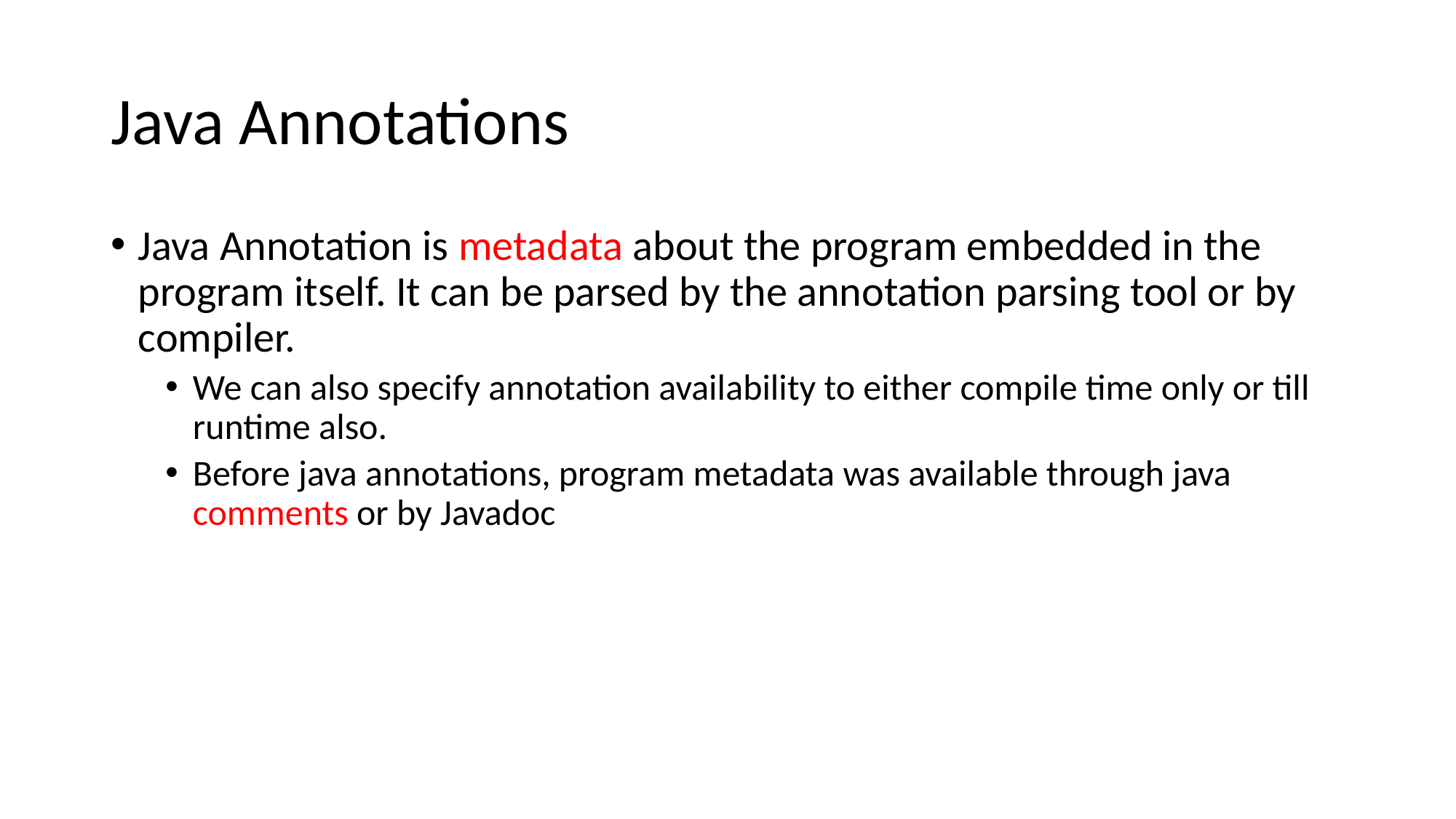

# Java Annotations
Java Annotation is metadata about the program embedded in the program itself. It can be parsed by the annotation parsing tool or by compiler.
We can also specify annotation availability to either compile time only or till runtime also.
Before java annotations, program metadata was available through java comments or by Javadoc